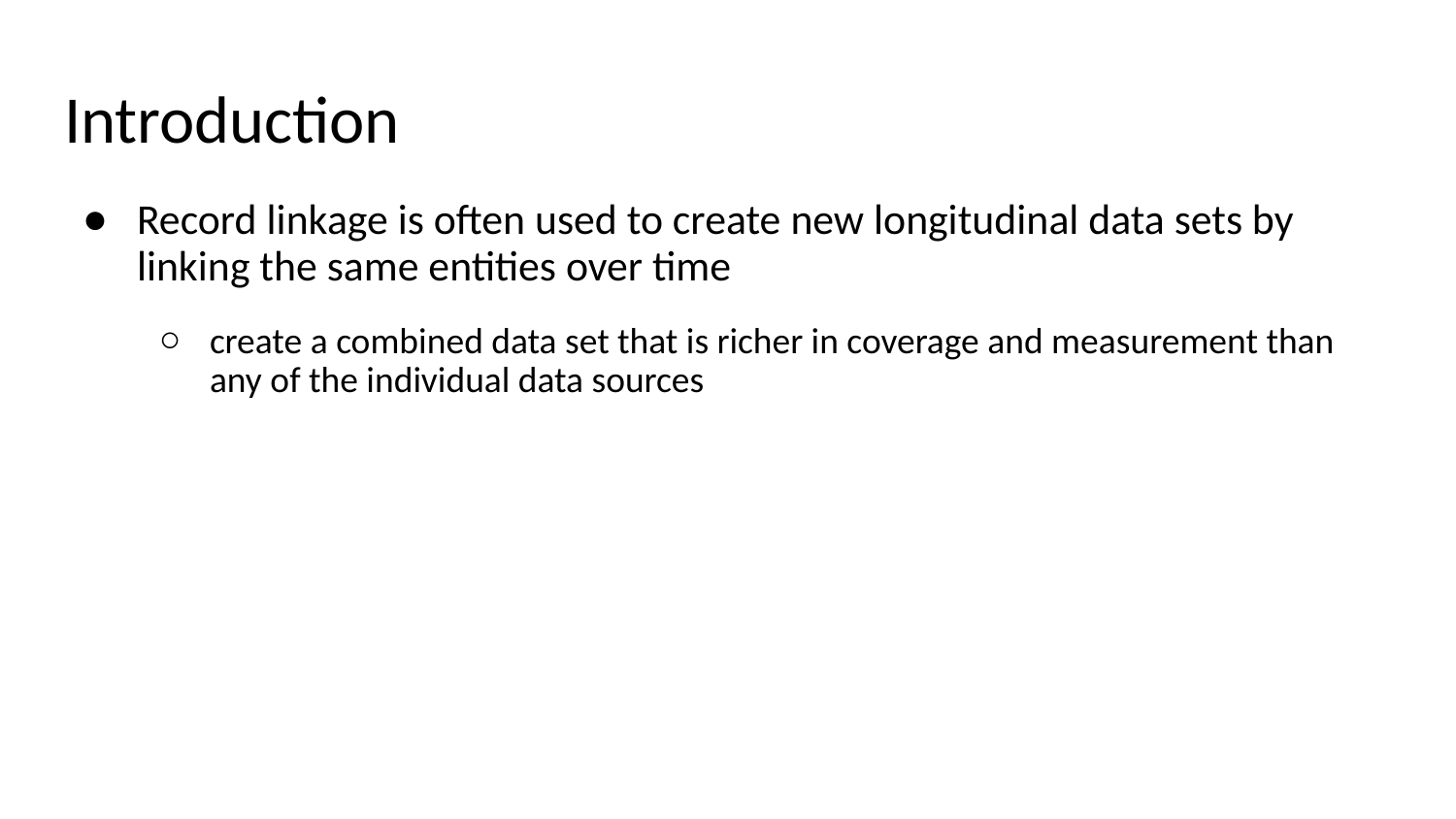

# Introduction
Record linkage is often used to create new longitudinal data sets by linking the same entities over time
create a combined data set that is richer in coverage and measurement than any of the individual data sources